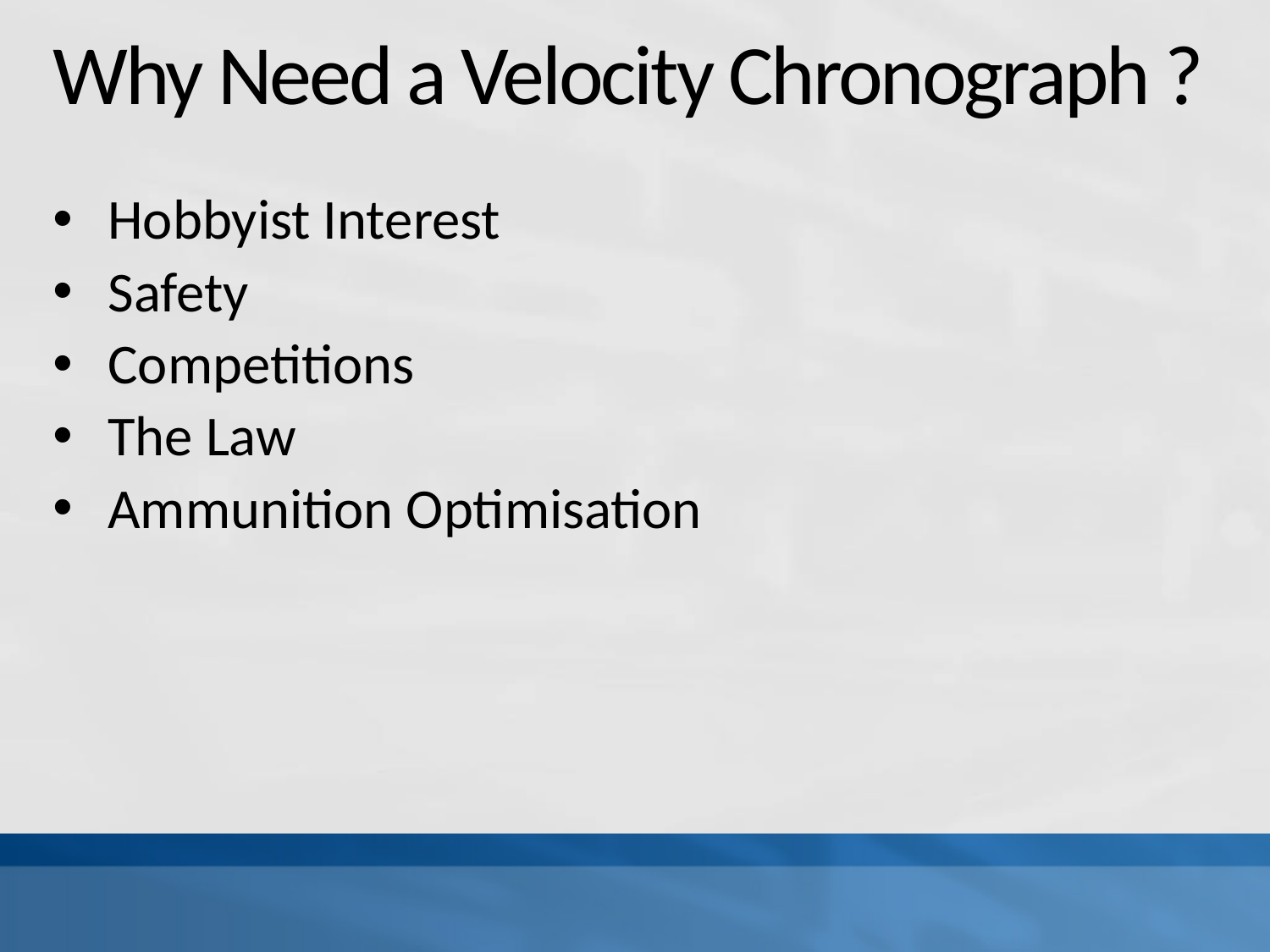

# Why Need a Velocity Chronograph ?
Hobbyist Interest
Safety
Competitions
The Law
Ammunition Optimisation